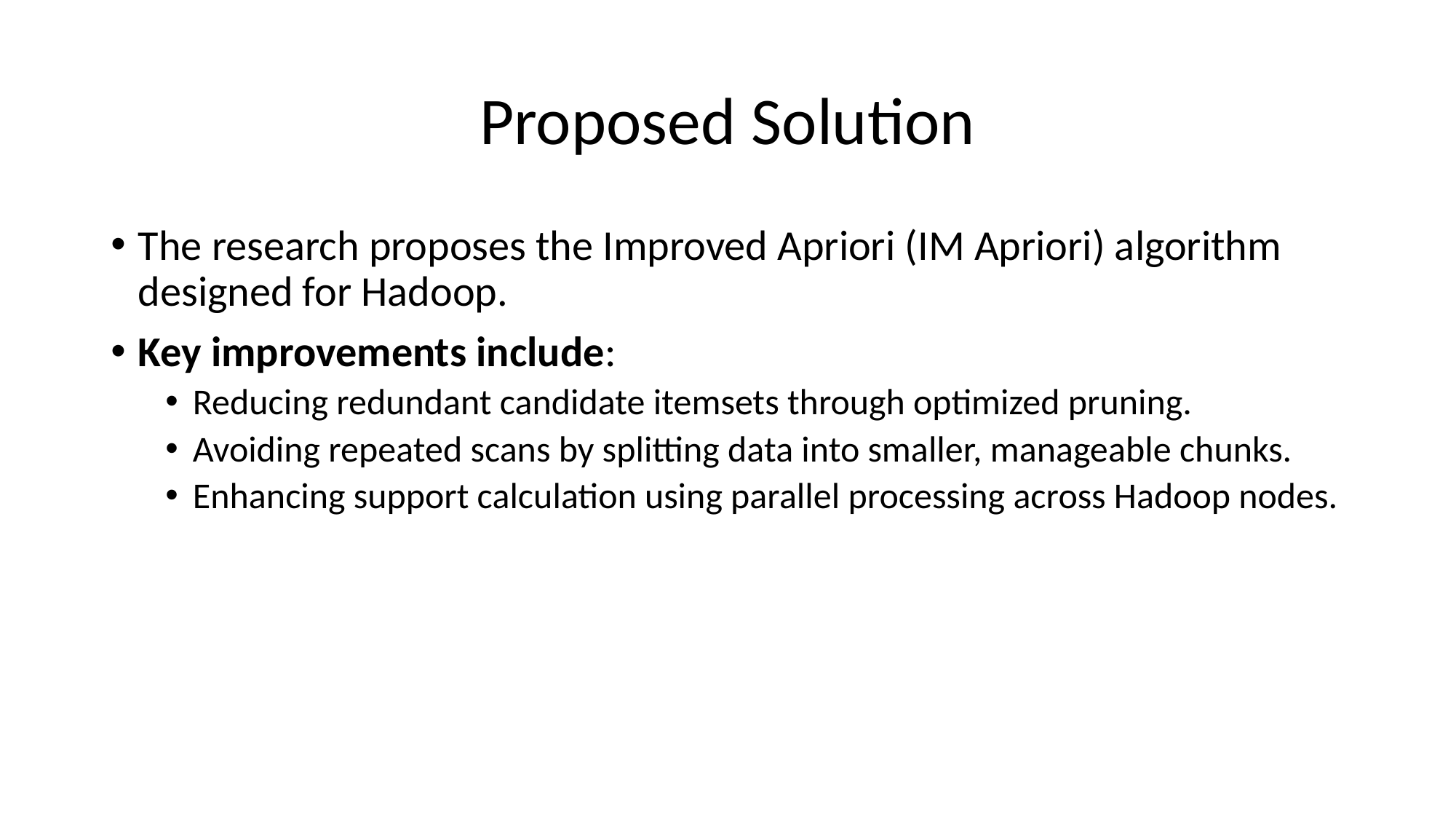

# Proposed Solution
The research proposes the Improved Apriori (IM Apriori) algorithm designed for Hadoop.
Key improvements include:
Reducing redundant candidate itemsets through optimized pruning.
Avoiding repeated scans by splitting data into smaller, manageable chunks.
Enhancing support calculation using parallel processing across Hadoop nodes.